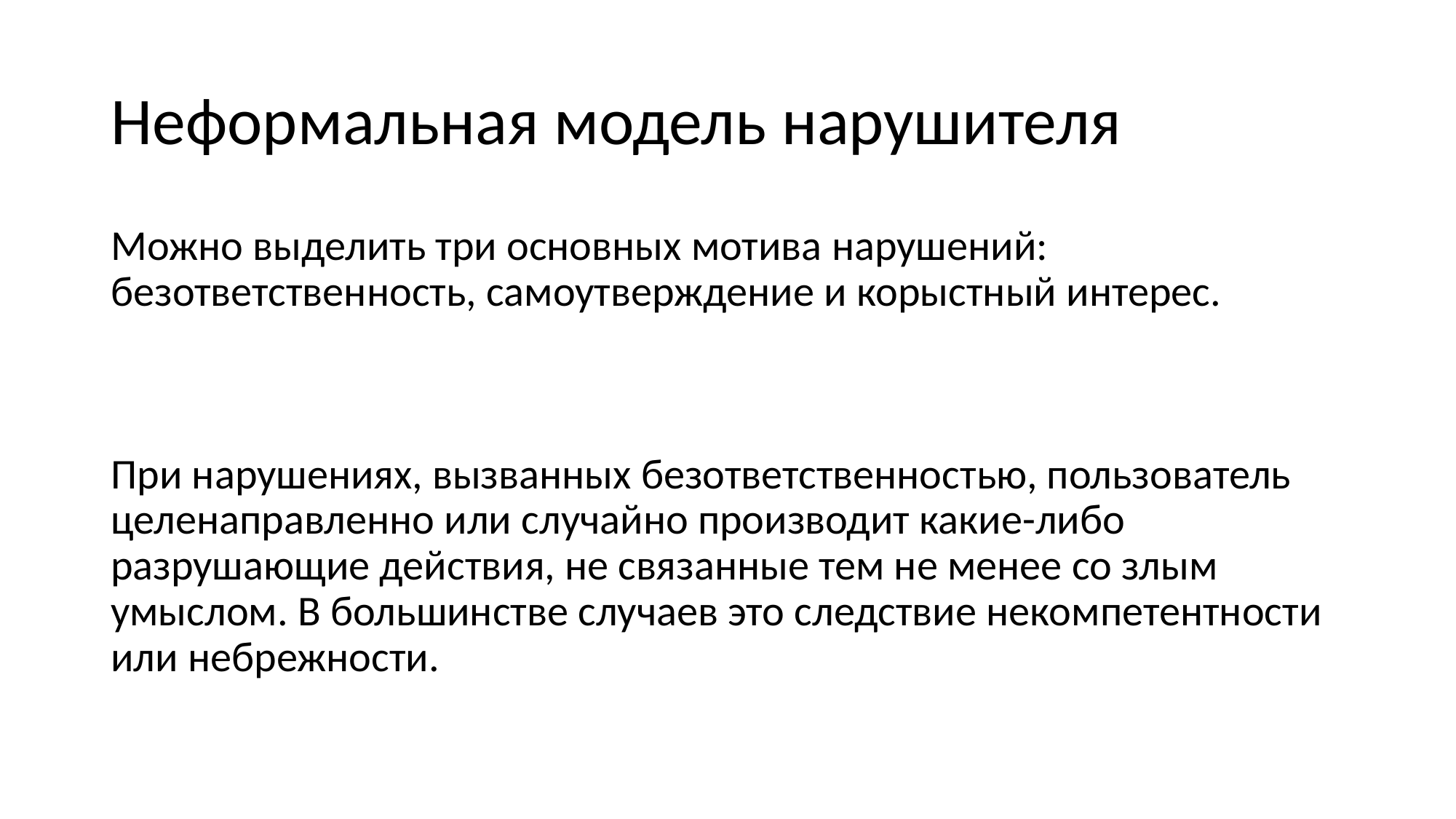

# Неформальная модель нарушителя
Можно выделить три основных мотива нарушений: безответственность, самоутверждение и корыстный интерес.

При нарушениях, вызванных безответственностью, пользователь целенаправленно или случайно производит какие-либо разрушающие действия, не связанные тем не менее со злым умыслом. В большинстве случаев это следствие некомпетентности или небрежности.